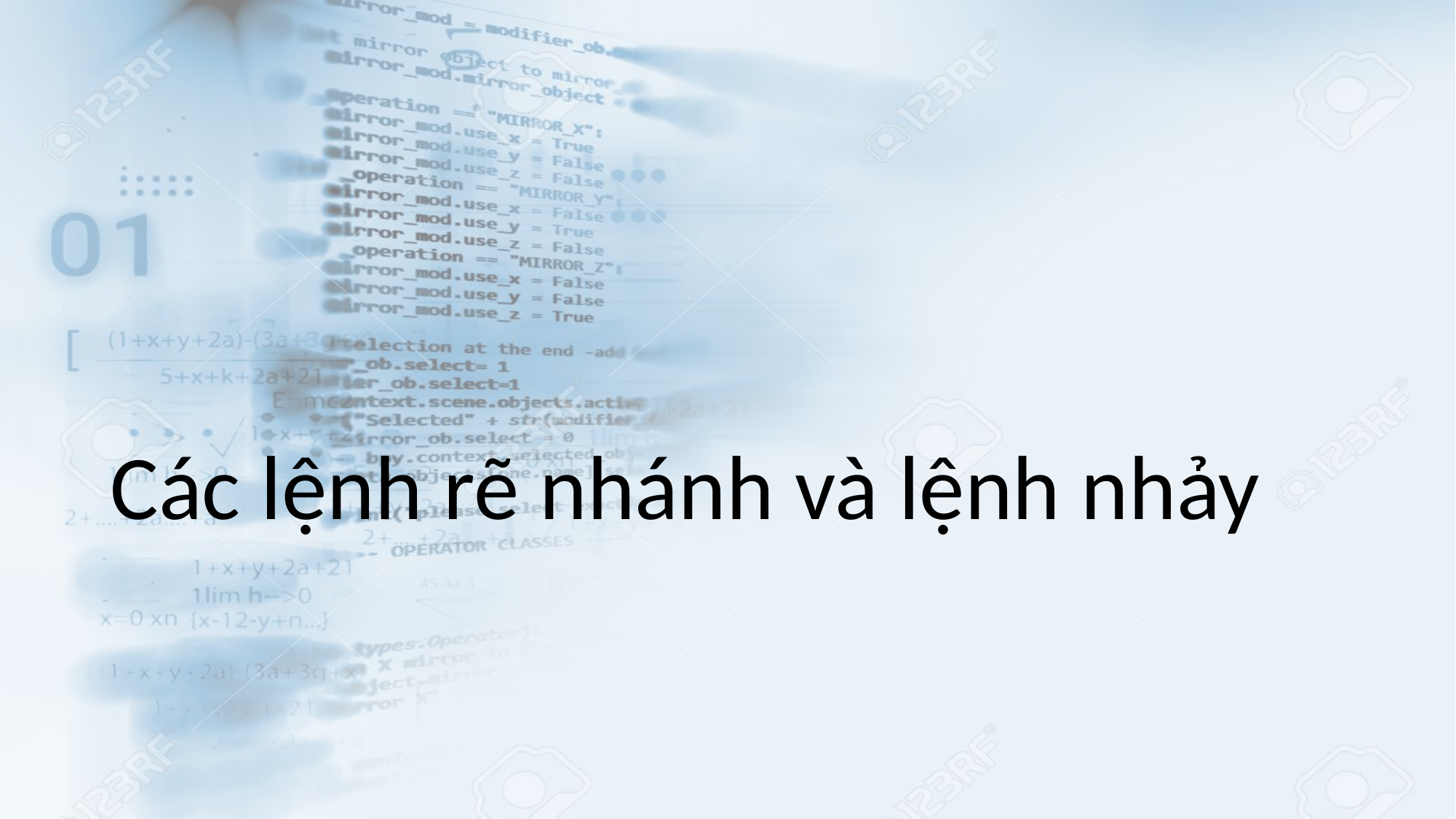

# Các lệnh rẽ nhánh và lệnh nhảy